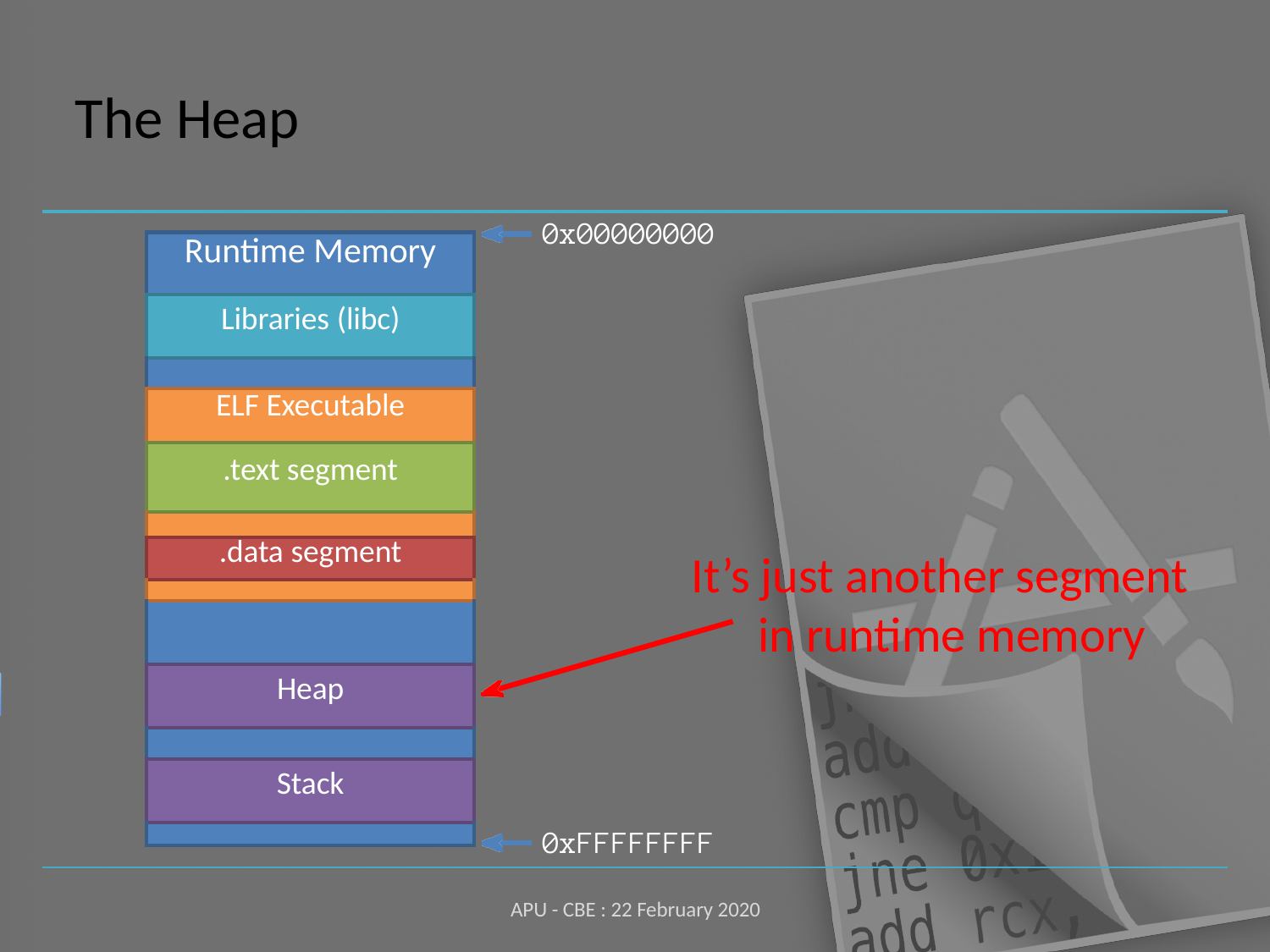

# The Heap
0x00000000

| Runtime Memory |
| --- |
| Libraries (libc) |
|  |
| ELF Executable |
| .text segment |
|  |
| .data segment |
|  |
|  |
| Heap |
|  |
| Stack |
|  |

It’s just another segment  in runtime memory

0xFFFFFFFF

APU - CBE : 22 February 2020